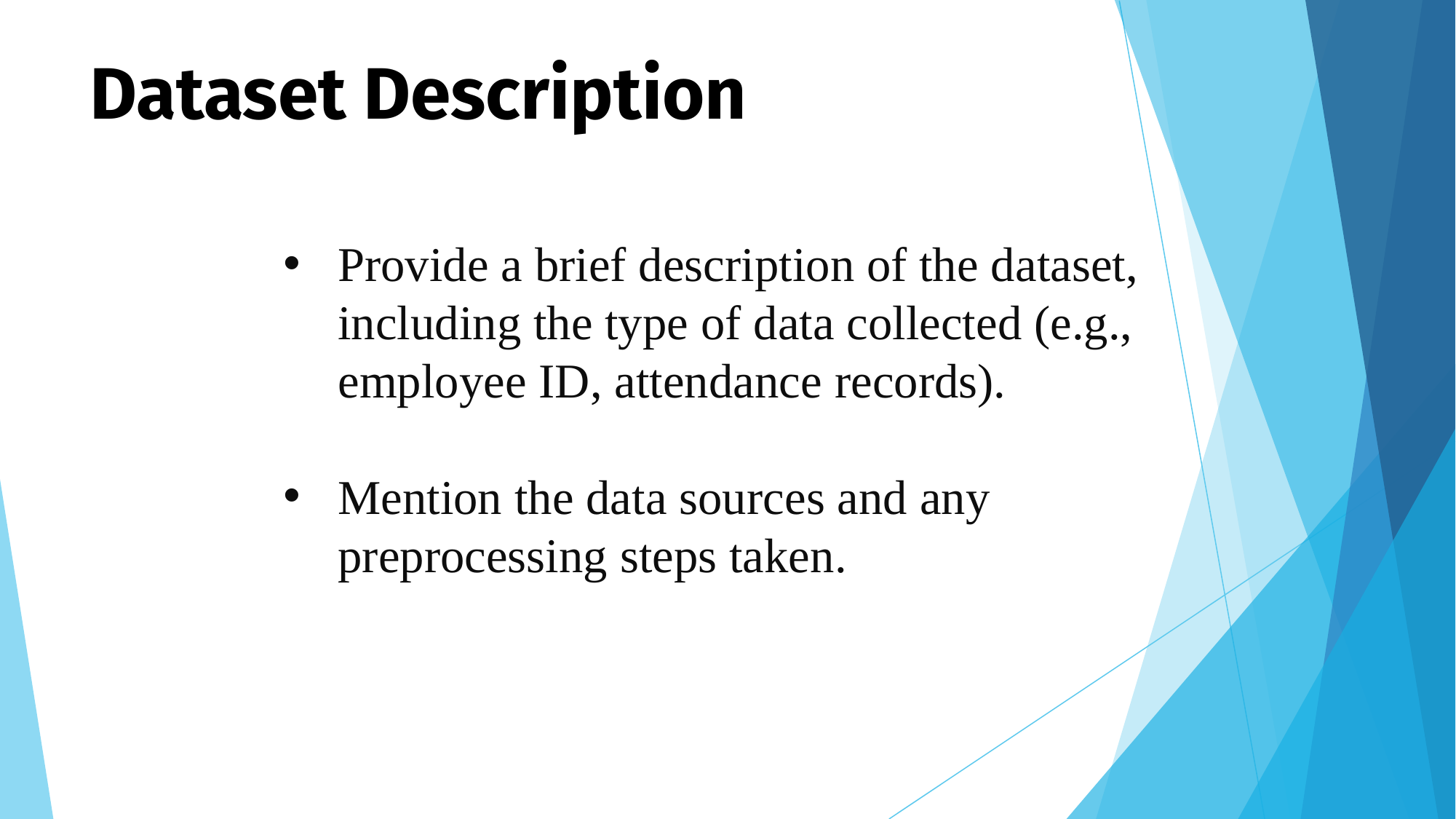

# Dataset Description
Provide a brief description of the dataset, including the type of data collected (e.g., employee ID, attendance records).

Mention the data sources and any preprocessing steps taken.